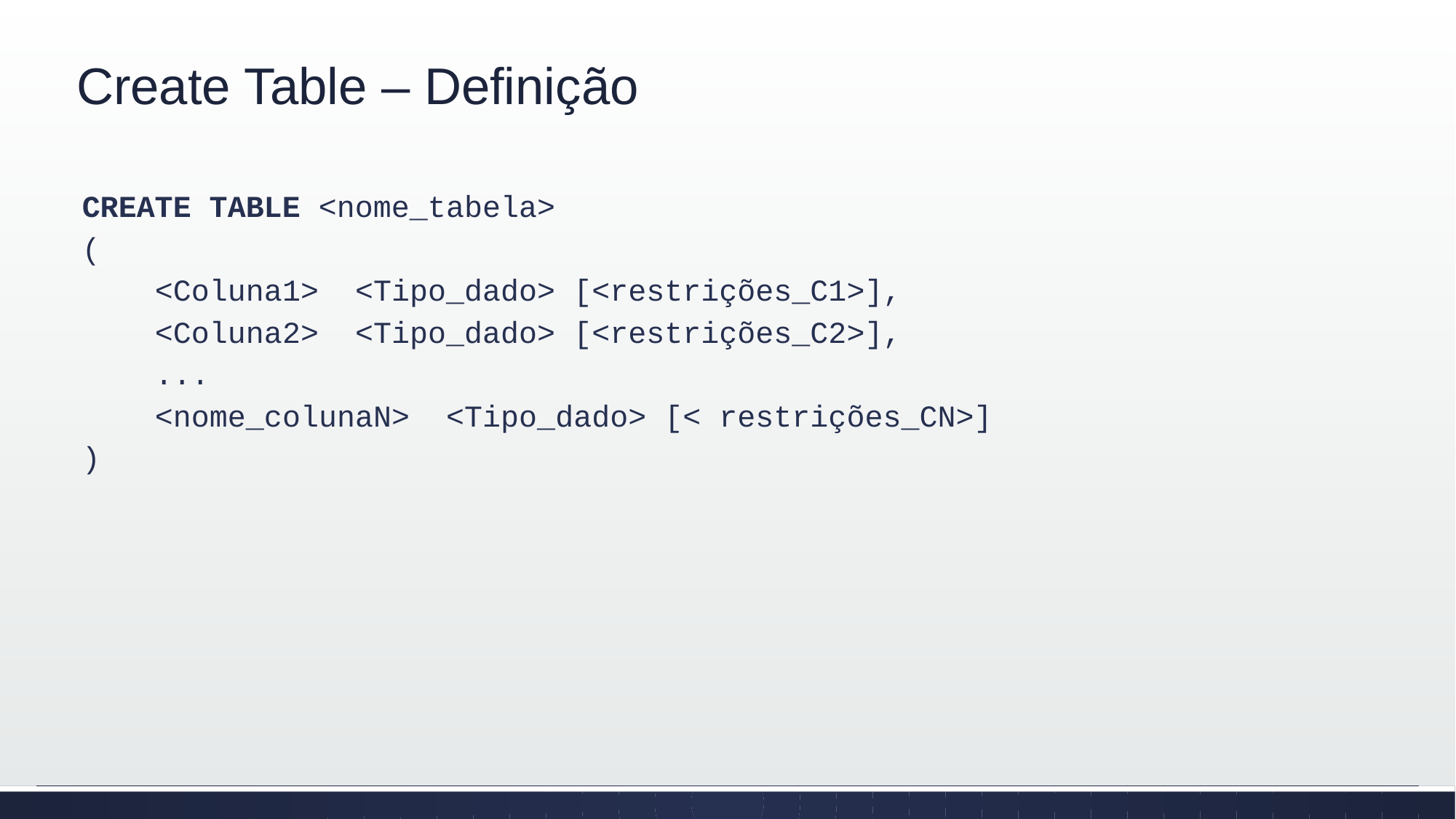

# Create Table – Definição
CREATE TABLE <nome_tabela>
(
    <Coluna1>  <Tipo_dado> [<restrições_C1>],
    <Coluna2>  <Tipo_dado> [<restrições_C2>],
    ...
    <nome_colunaN>  <Tipo_dado> [< restrições_CN>]
)